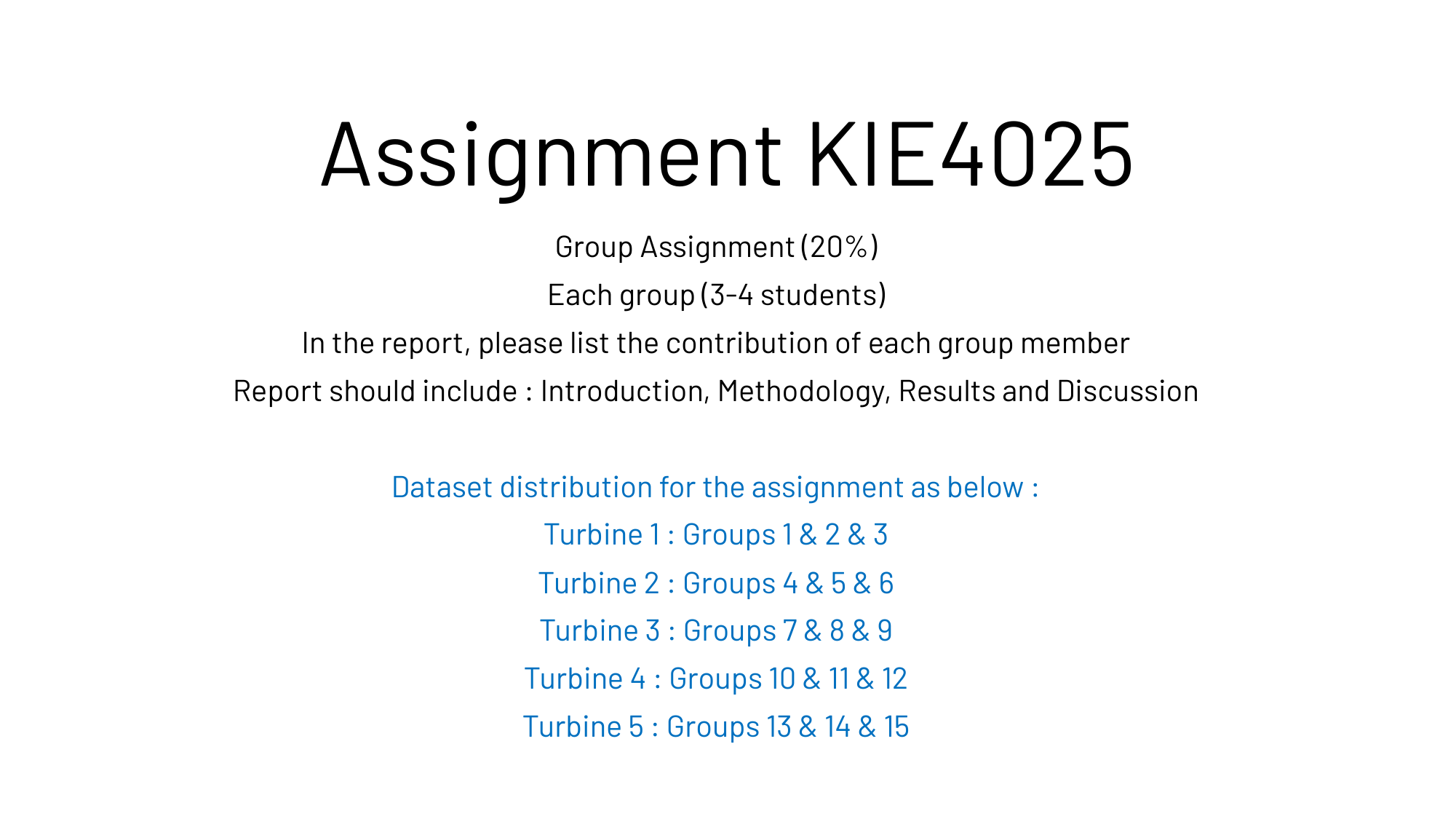

# Assignment KIE4025
Group Assignment (20%)
Each group (3-4 students)
In the report, please list the contribution of each group member
Report should include : Introduction, Methodology, Results and Discussion

Dataset distribution for the assignment as below :
Turbine 1 : Groups 1 & 2 & 3
Turbine 2 : Groups 4 & 5 & 6
Turbine 3 : Groups 7 & 8 & 9
Turbine 4 : Groups 10 & 11 & 12
Turbine 5 : Groups 13 & 14 & 15